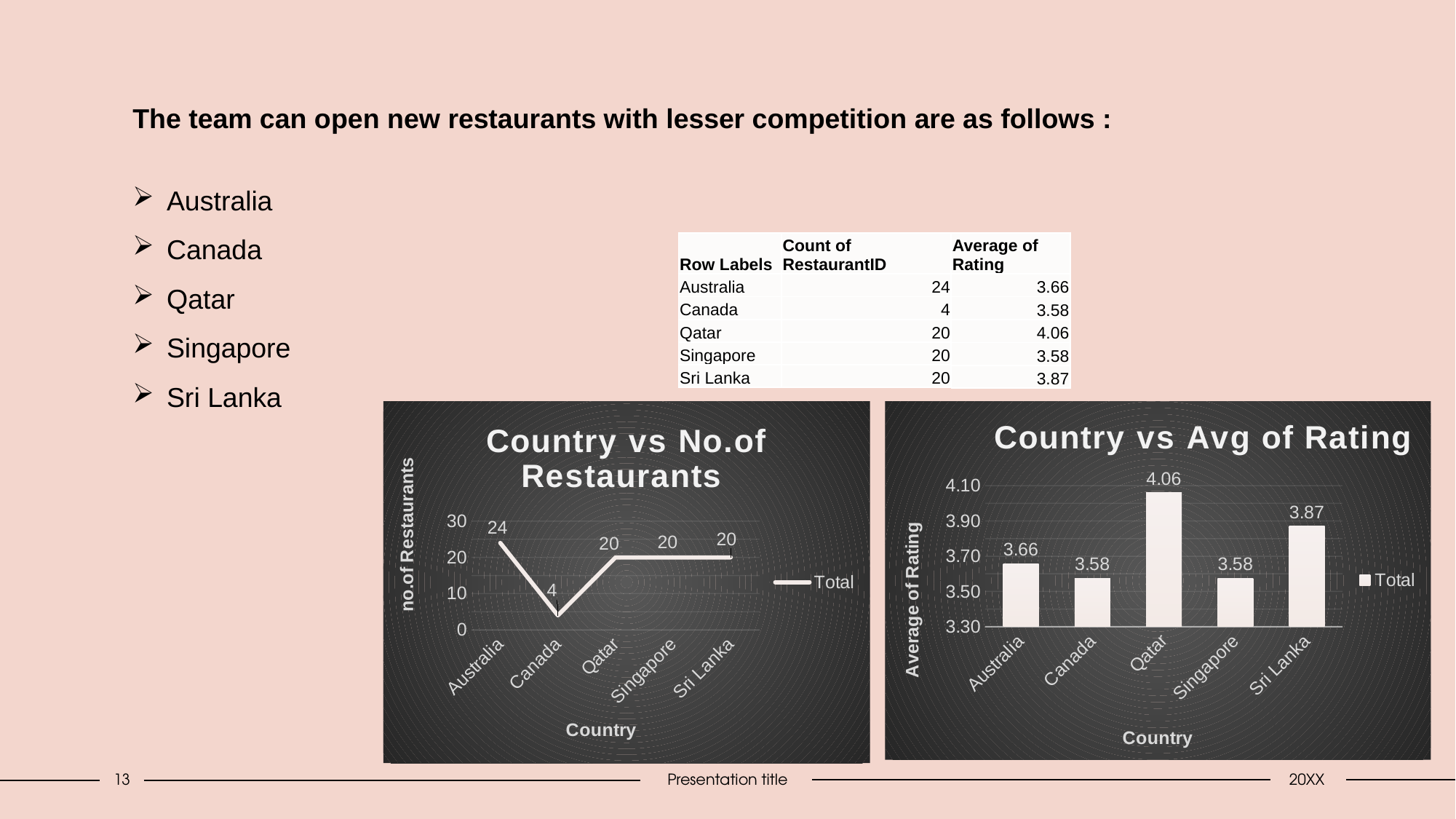

The team can open new restaurants with lesser competition are as follows :

Australia
Canada
Qatar
Singapore
Sri Lanka

| Row Labels | Count of RestaurantID |
| --- | --- |
| Australia | 24 |
| Canada | 4 |
| Qatar | 20 |
| Singapore | 20 |
| Sri Lanka | 20 |
| Average of Rating |
| --- |
| 3.66 |
| 3.58 |
| 4.06 |
| 3.58 |
| 3.87 |

### Chart: Country vs Avg of Rating

| Category | Total |
|---|---|
| Australia | 3.6583333333333328 |
| Canada | 3.575 |
| Qatar | 4.0600000000000005 |
| Singapore | 3.575 |
| Sri Lanka | 3.8699999999999997 |

### Chart: Country vs No.of Restaurants

| Category | Total |
|---|---|
| Australia | 24.0 |
| Canada | 4.0 |
| Qatar | 20.0 |
| Singapore | 20.0 |
| Sri Lanka | 20.0 |
13
Presentation title
20XX